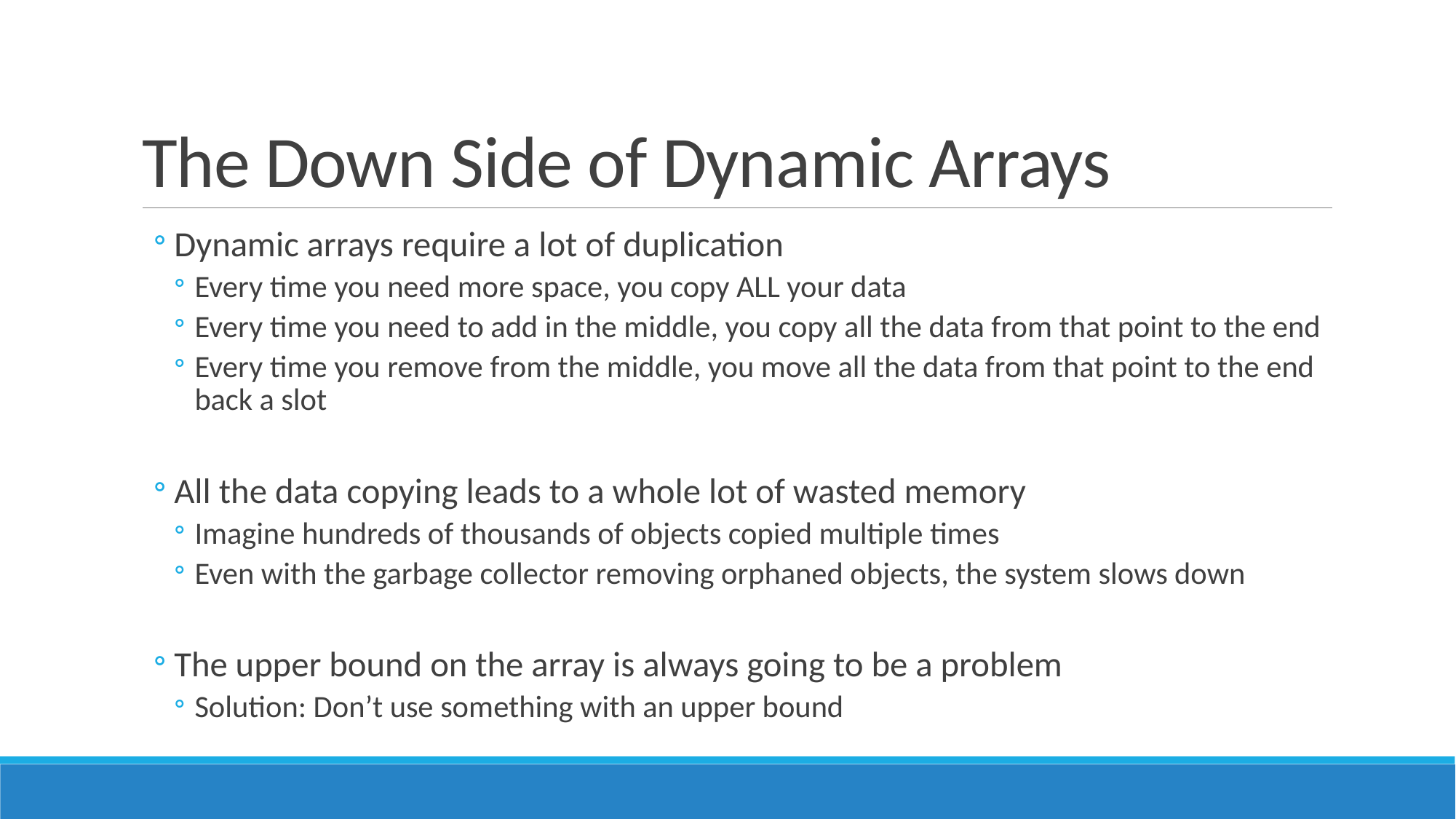

# The Down Side of Dynamic Arrays
Dynamic arrays require a lot of duplication
Every time you need more space, you copy ALL your data
Every time you need to add in the middle, you copy all the data from that point to the end
Every time you remove from the middle, you move all the data from that point to the end back a slot

All the data copying leads to a whole lot of wasted memory
Imagine hundreds of thousands of objects copied multiple times
Even with the garbage collector removing orphaned objects, the system slows down

The upper bound on the array is always going to be a problem
Solution: Don’t use something with an upper bound